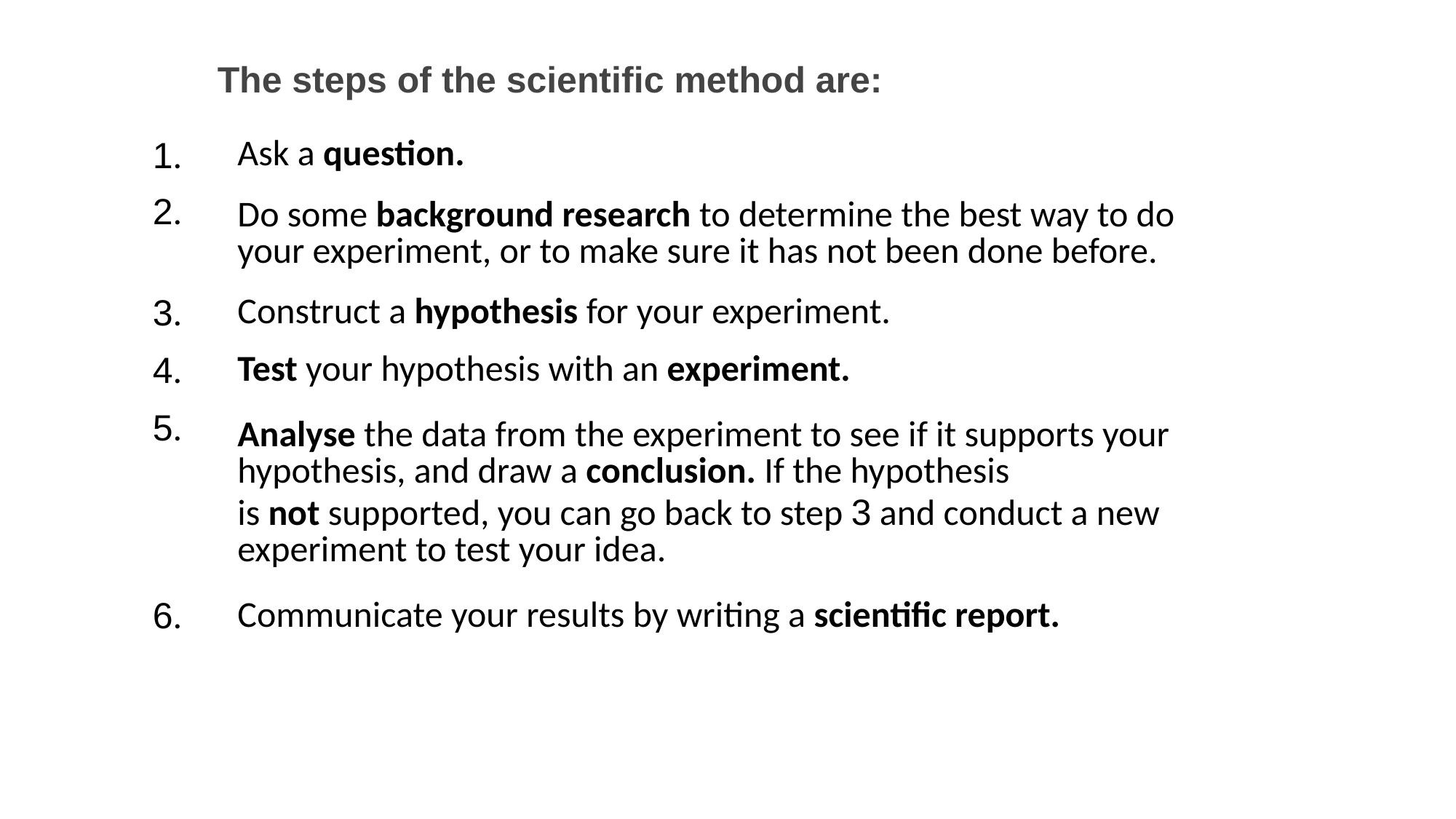

The steps of the scientific method are:
| 1. | Ask a question. |
| --- | --- |
| 2. | Do some background research to determine the best way to do your experiment, or to make sure it has not been done before. |
| 3. | Construct a hypothesis for your experiment. |
| 4. | Test your hypothesis with an experiment. |
| 5. | Analyse the data from the experiment to see if it supports your hypothesis, and draw a conclusion. If the hypothesis is not supported, you can go back to step 3 and conduct a new experiment to test your idea. |
| 6. | Communicate your results by writing a scientific report. |